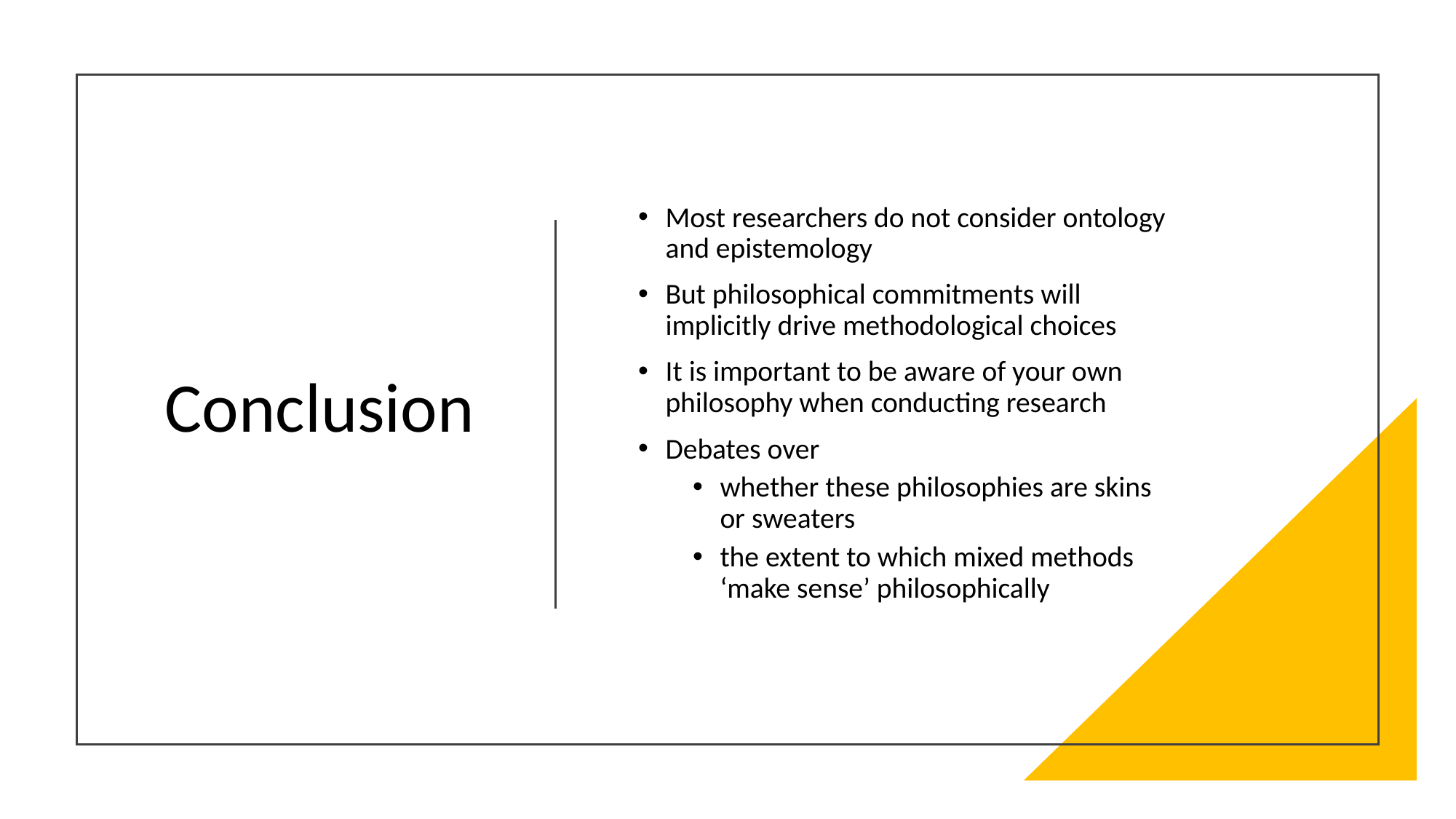

# Conclusion
Most researchers do not consider ontology and epistemology
But philosophical commitments will implicitly drive methodological choices
It is important to be aware of your own philosophy when conducting research
Debates over
whether these philosophies are skins or sweaters
the extent to which mixed methods ‘make sense’ philosophically